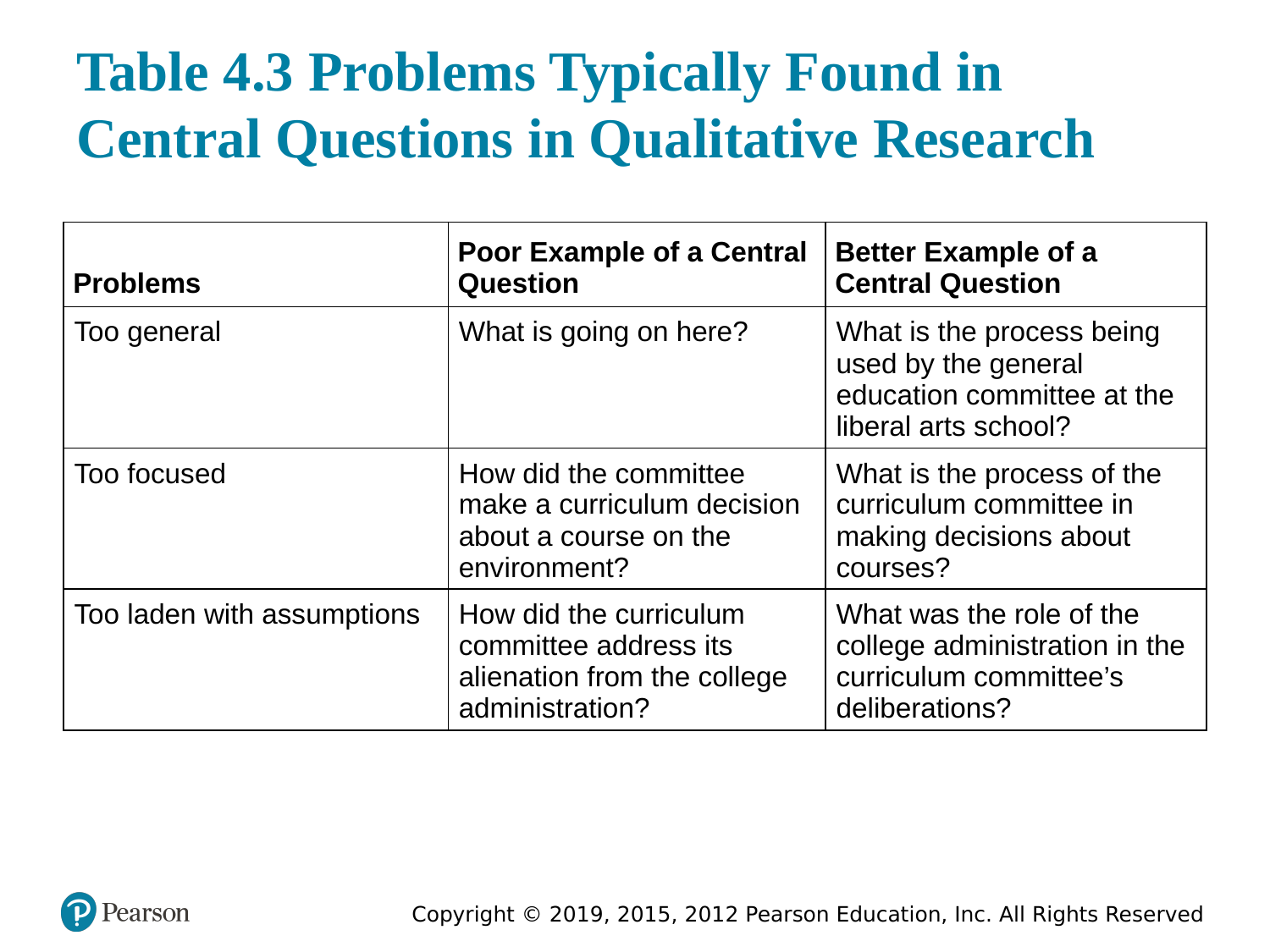

# Table 4.3 Problems Typically Found in Central Questions in Qualitative Research
| Problems | Poor Example of a Central Question | Better Example of a Central Question |
| --- | --- | --- |
| Too general | What is going on here? | What is the process being used by the general education committee at the liberal arts school? |
| Too focused | How did the committee make a curriculum decision about a course on the environment? | What is the process of the curriculum committee in making decisions about courses? |
| Too laden with assumptions | How did the curriculum committee address its alienation from the college administration? | What was the role of the college administration in the curriculum committee’s deliberations? |